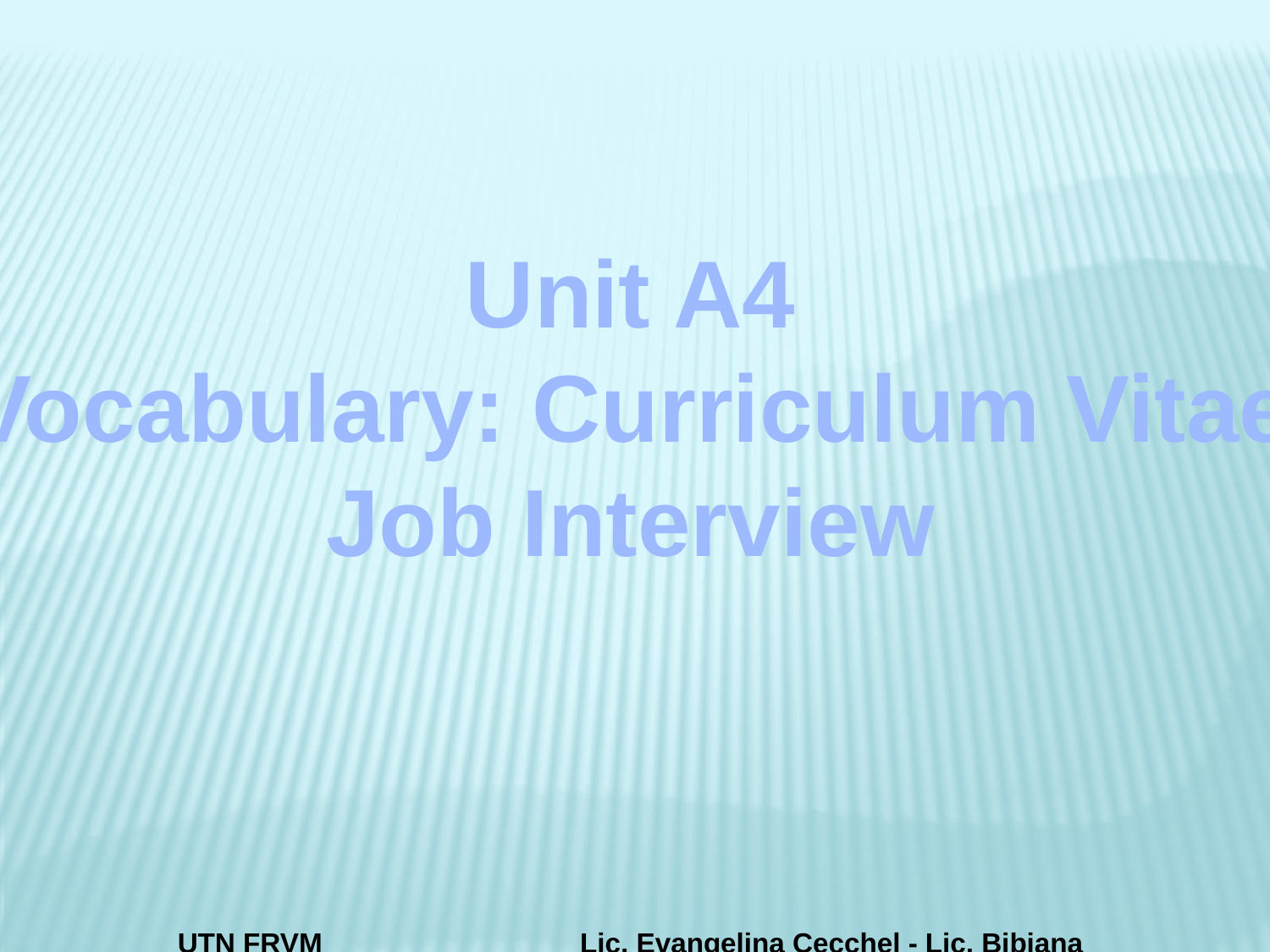

Unit A4
Vocabulary: Curriculum Vitae
Job Interview

UTN FRVM                                 Lic. Evangelina Cecchel - Lic. Bibiana Fernandez